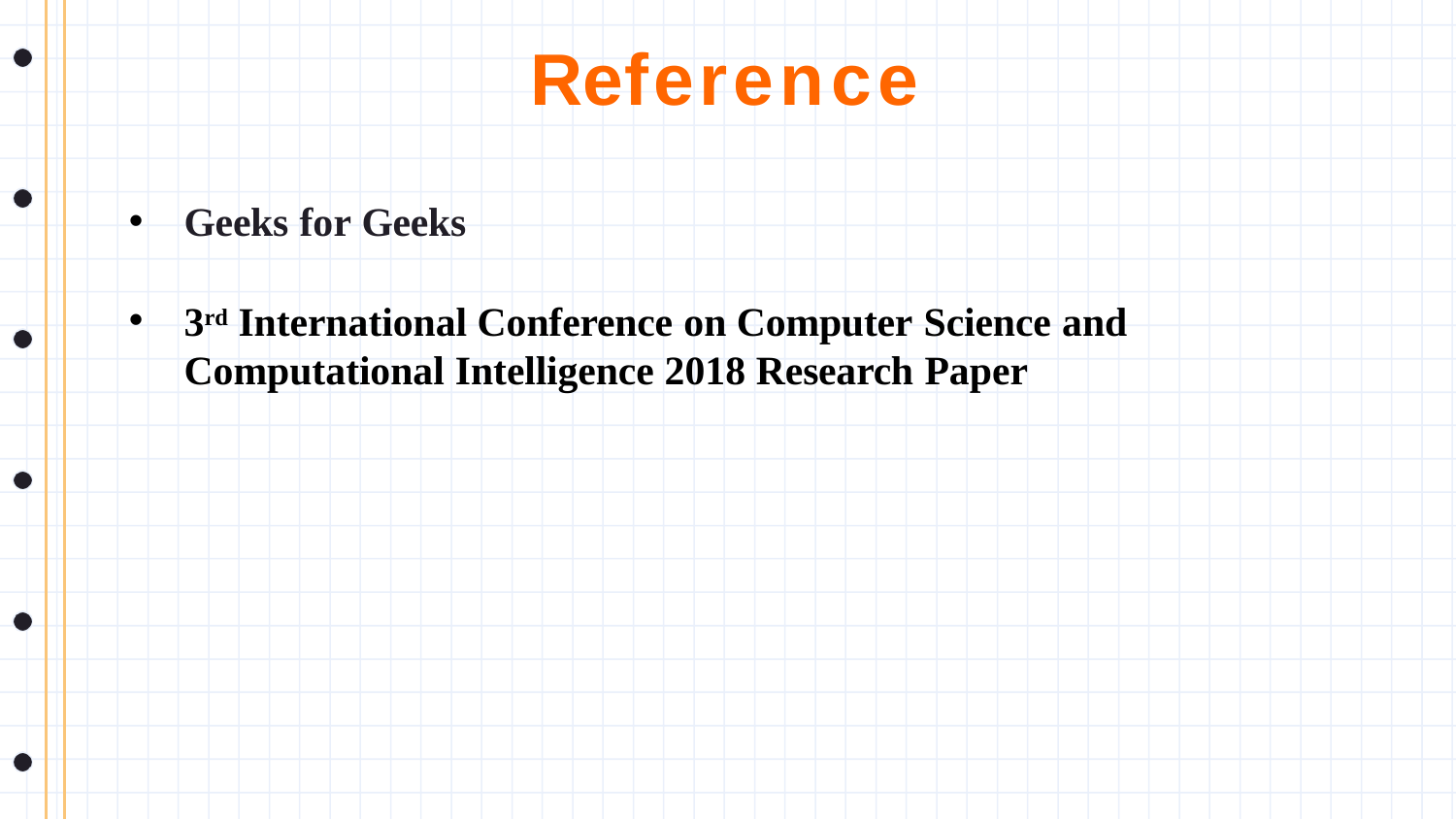

# Reference
Geeks for Geeks

3rd International Conference on Computer Science and
Computational Intelligence 2018 Research Paper